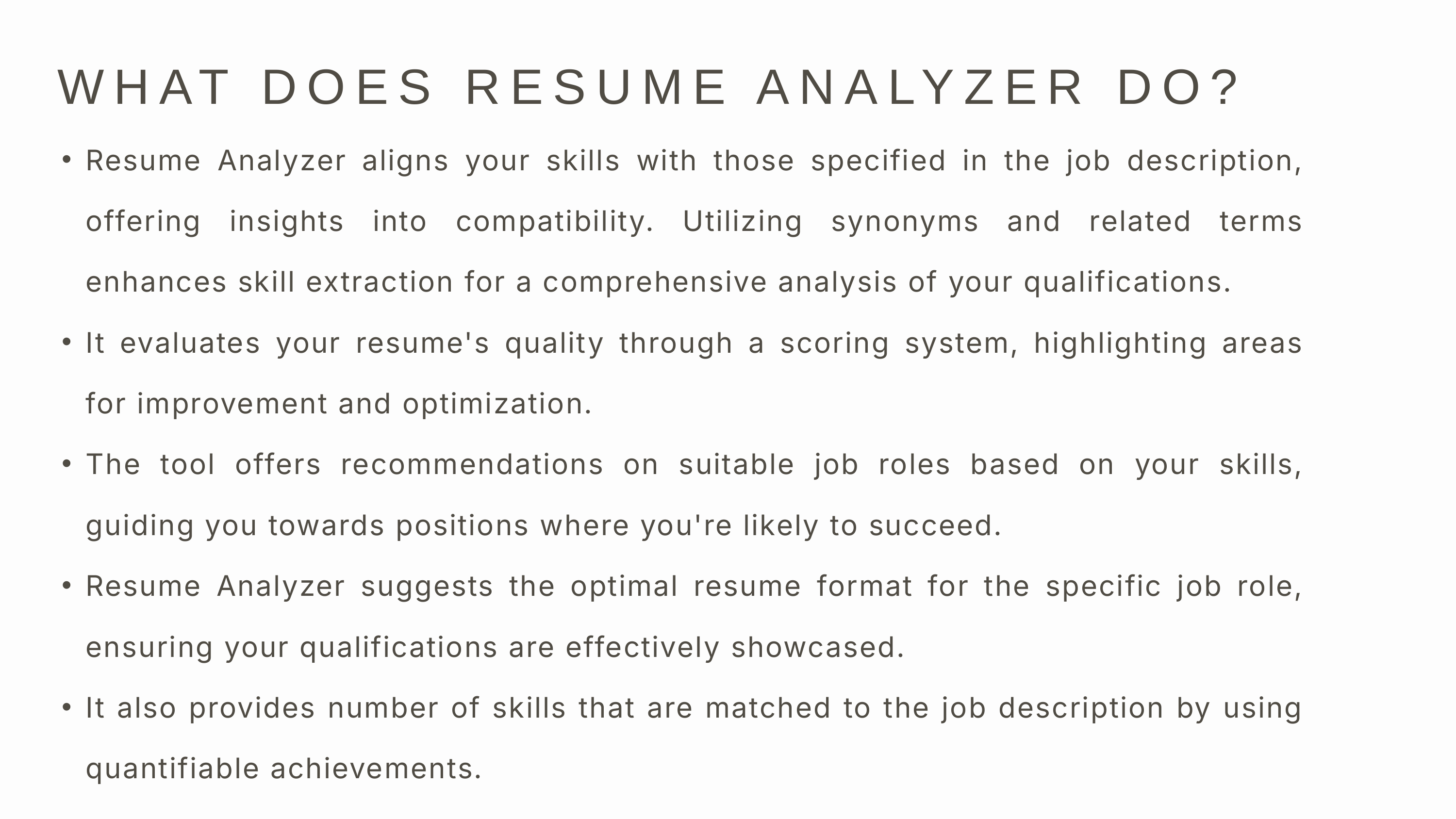

WHAT DOES RESUME ANALYZER DO?
Resume Analyzer aligns your skills with those specified in the job description, offering insights into compatibility. Utilizing synonyms and related terms enhances skill extraction for a comprehensive analysis of your qualifications.
It evaluates your resume's quality through a scoring system, highlighting areas for improvement and optimization.
The tool offers recommendations on suitable job roles based on your skills, guiding you towards positions where you're likely to succeed.
Resume Analyzer suggests the optimal resume format for the specific job role, ensuring your qualifications are effectively showcased.
It also provides number of skills that are matched to the job description by using quantifiable achievements.